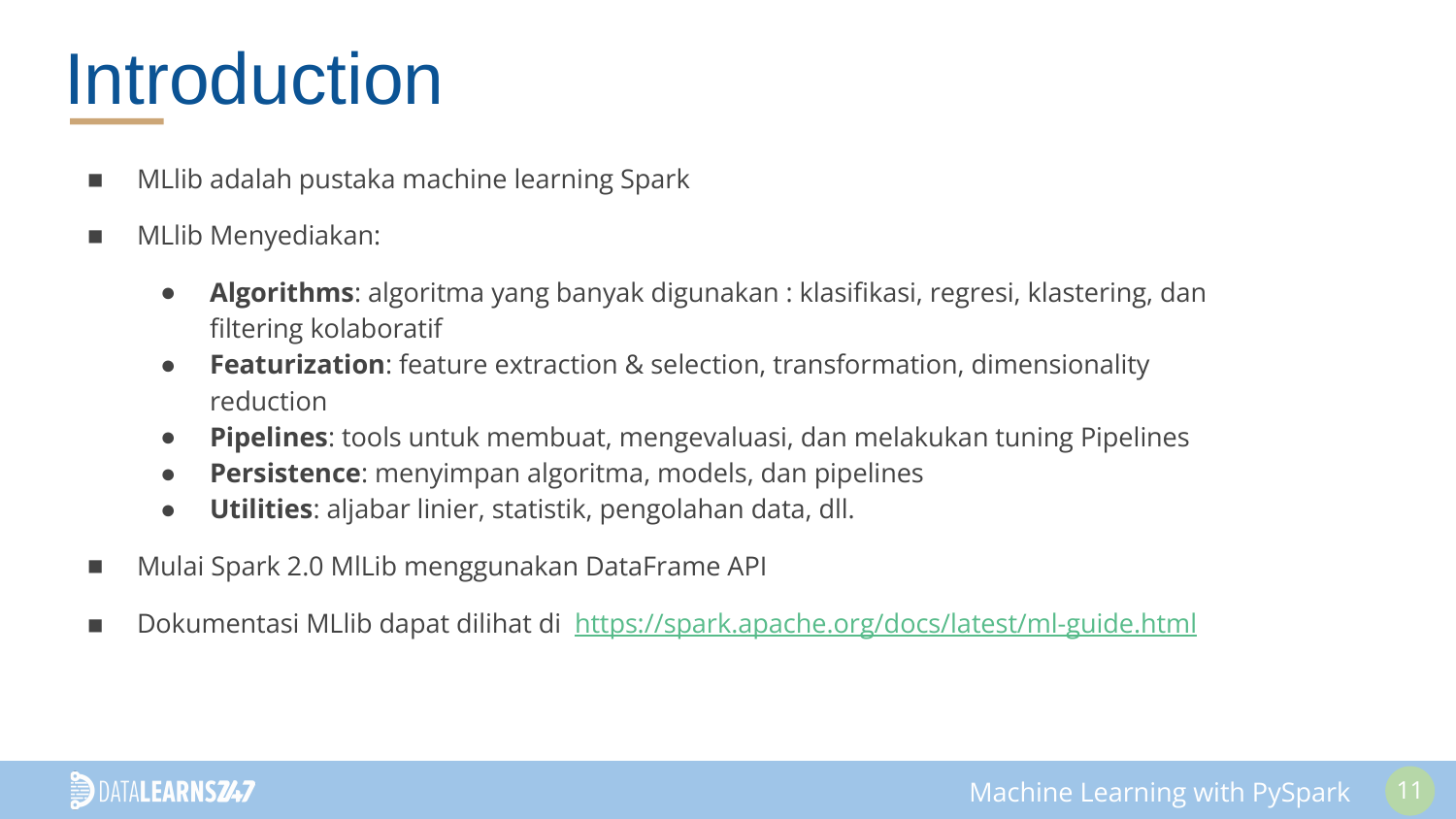

# Introduction
MLlib adalah pustaka machine learning Spark
MLlib Menyediakan:
Algorithms: algoritma yang banyak digunakan : klasifikasi, regresi, klastering, dan filtering kolaboratif
Featurization: feature extraction & selection, transformation, dimensionality reduction
Pipelines: tools untuk membuat, mengevaluasi, dan melakukan tuning Pipelines
Persistence: menyimpan algoritma, models, dan pipelines
Utilities: aljabar linier, statistik, pengolahan data, dll.
Mulai Spark 2.0 MlLib menggunakan DataFrame API
Dokumentasi MLlib dapat dilihat di  https://spark.apache.org/docs/latest/ml-guide.html

11